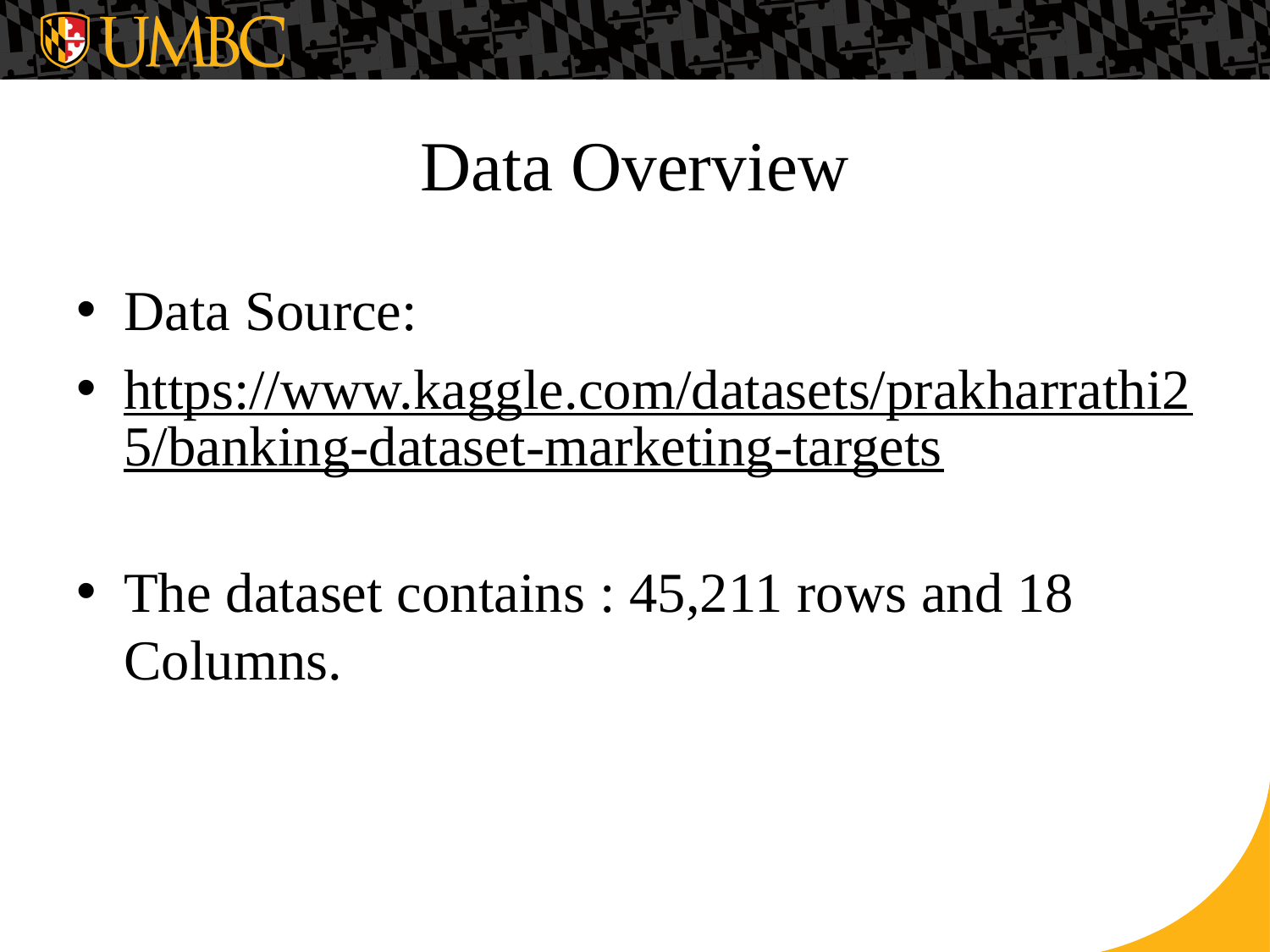

# Data Overview
Data Source:
https://www.kaggle.com/datasets/prakharrathi25/banking-dataset-marketing-targets
The dataset contains : 45,211 rows and 18 Columns.